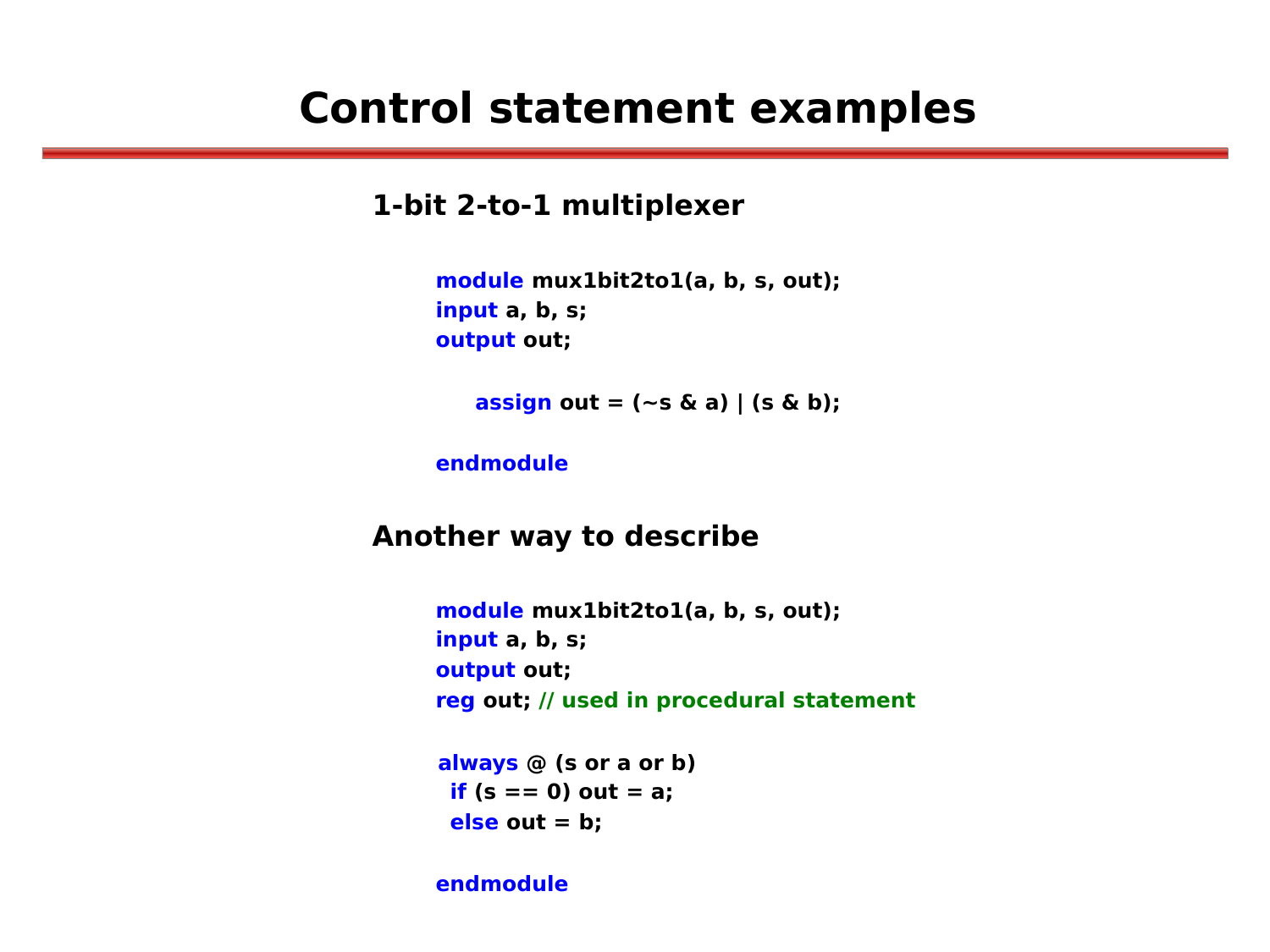

Control statement examples

1-bit 2-to-1 multiplexer
module mux1bit2to1(a, b, s, out);
input a, b, s;
output out;
assign out = (~s & a) | (s & b);
endmodule
Another way to describe
module mux1bit2to1(a, b, s, out);
input a, b, s;
output out;
reg out; // used in procedural statement
always @ (s or a or b)
if (s == 0) out = a;
else out = b;
endmodule